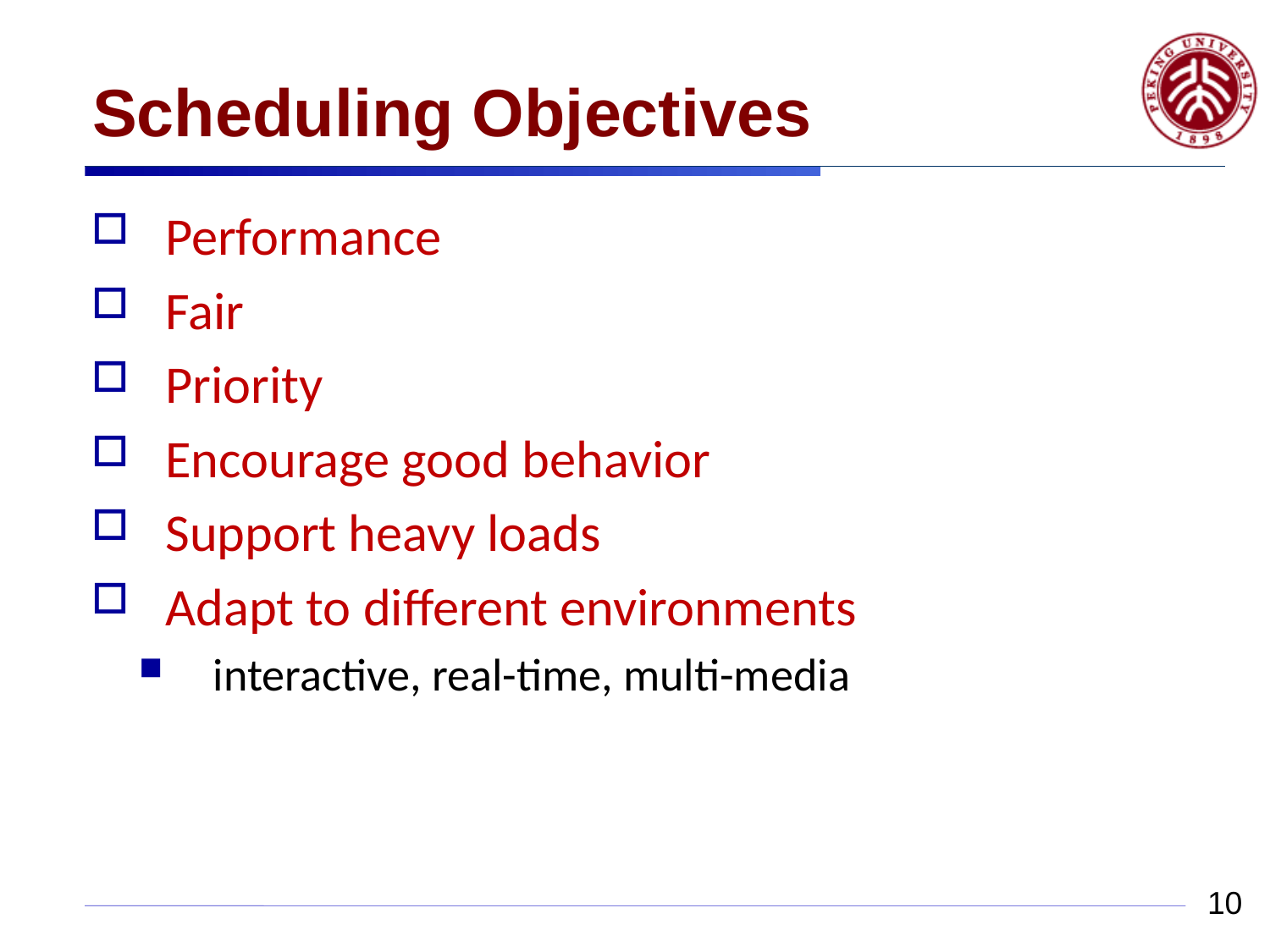

# Scheduling Objectives
Performance
Fair
Priority
Encourage good behavior
Support heavy loads
Adapt to different environments
interactive, real-time, multi-media